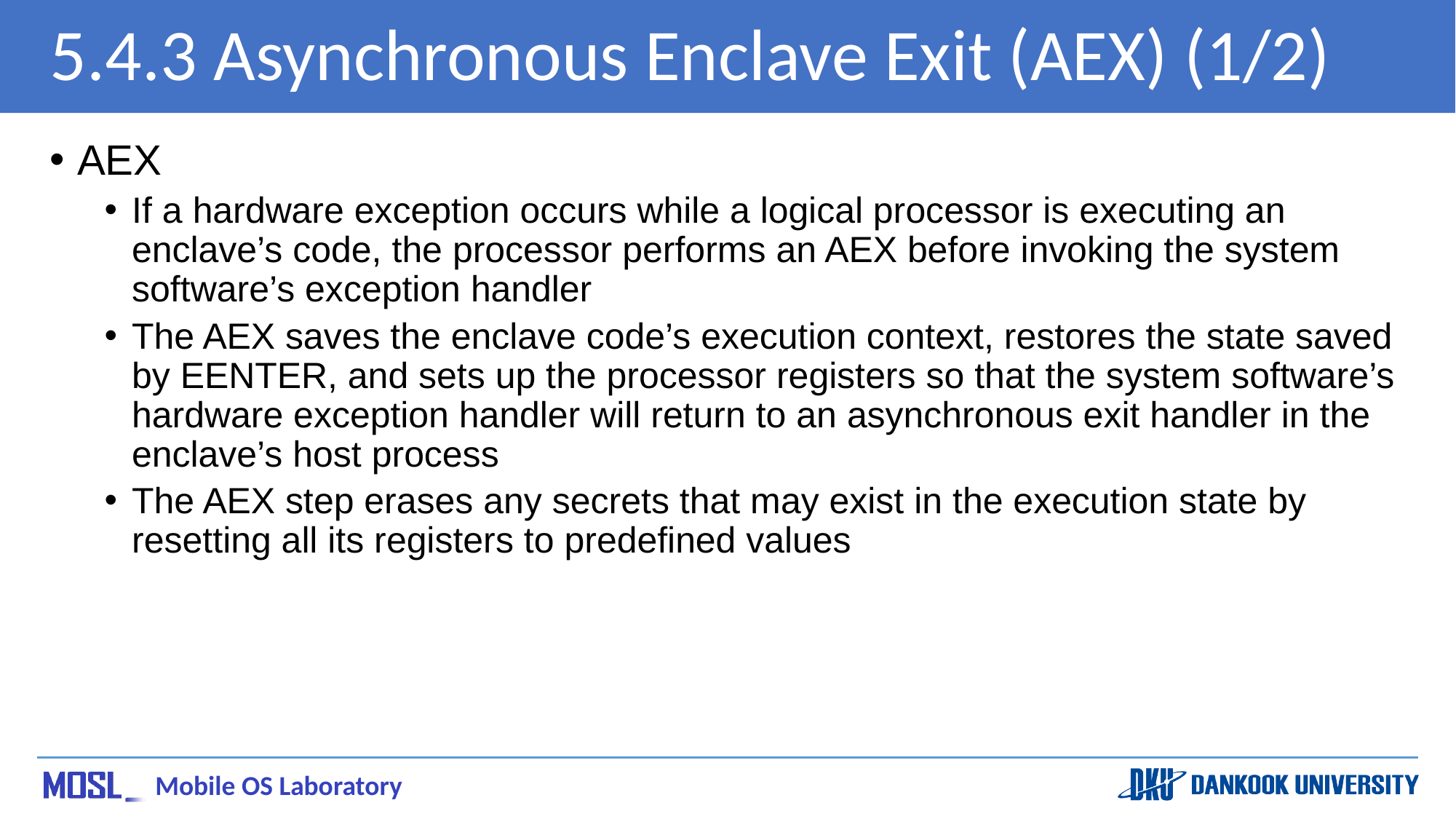

# 5.4.3 Asynchronous Enclave Exit (AEX) (1/2)
AEX
If a hardware exception occurs while a logical processor is executing an enclave’s code, the processor performs an AEX before invoking the system software’s exception handler
The AEX saves the enclave code’s execution context, restores the state saved by EENTER, and sets up the processor registers so that the system software’s hardware exception handler will return to an asynchronous exit handler in the enclave’s host process
The AEX step erases any secrets that may exist in the execution state by resetting all its registers to predefined values